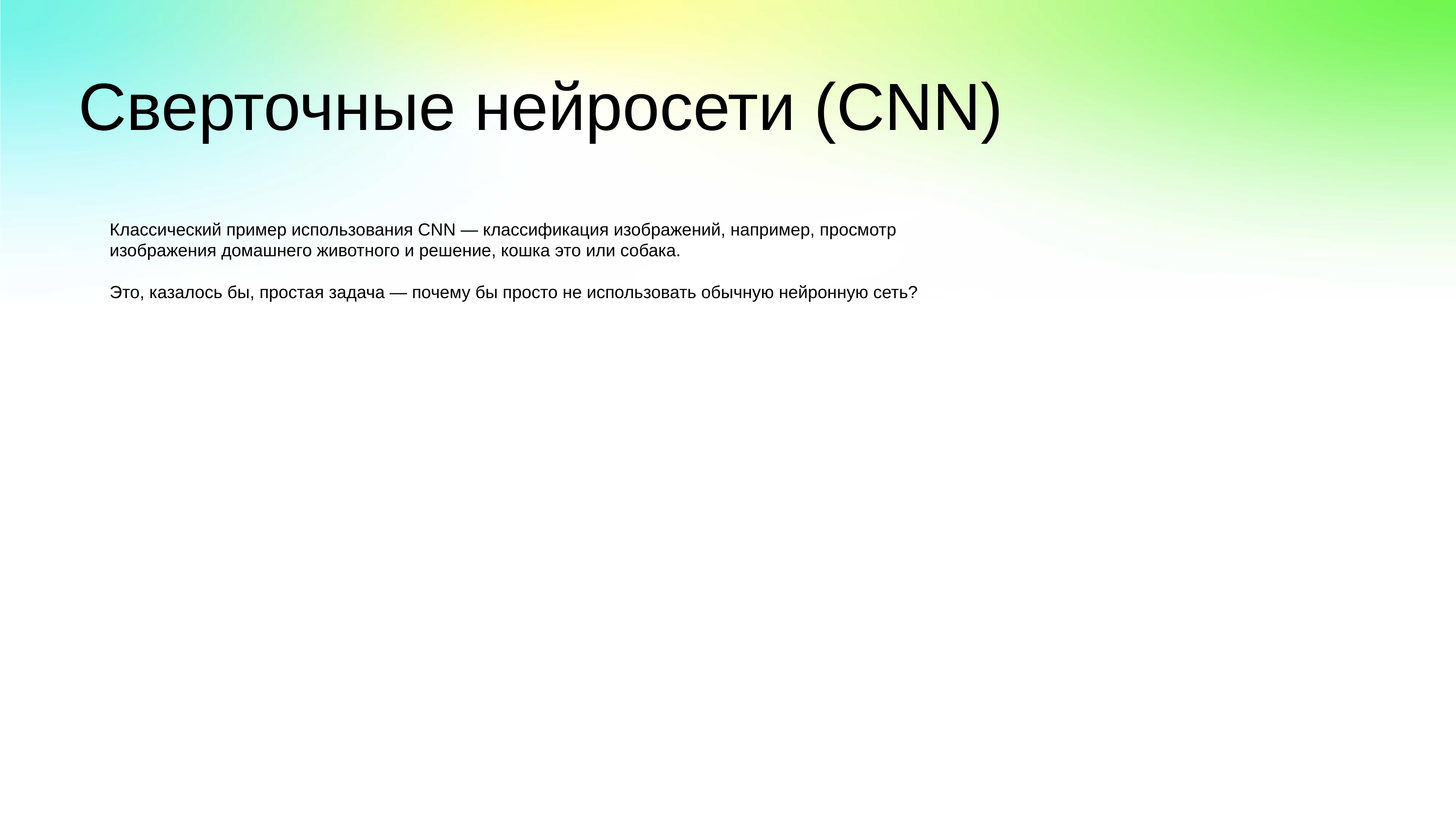

# Сверточные нейросети (CNN)
Классический пример использования CNN — классификация изображений, например, просмотр изображения домашнего животного и решение, кошка это или собака.

Это, казалось бы, простая задача — почему бы просто не использовать обычную нейронную сеть?